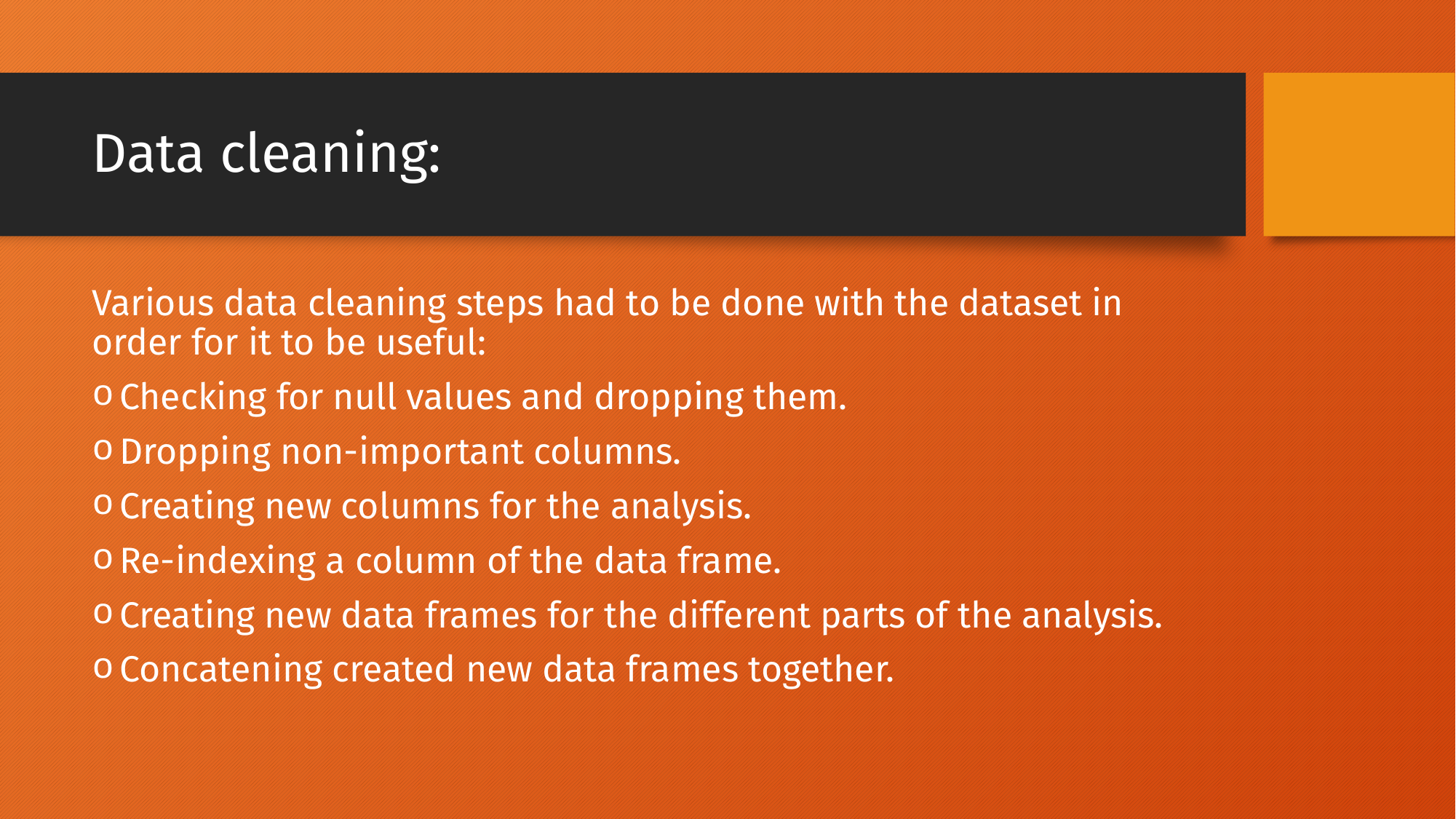

# Data cleaning:
Various data cleaning steps had to be done with the dataset in order for it to be useful:
Checking for null values and dropping them.
Dropping non-important columns.
Creating new columns for the analysis.
Re-indexing a column of the data frame.
Creating new data frames for the different parts of the analysis.
Concatening created new data frames together.